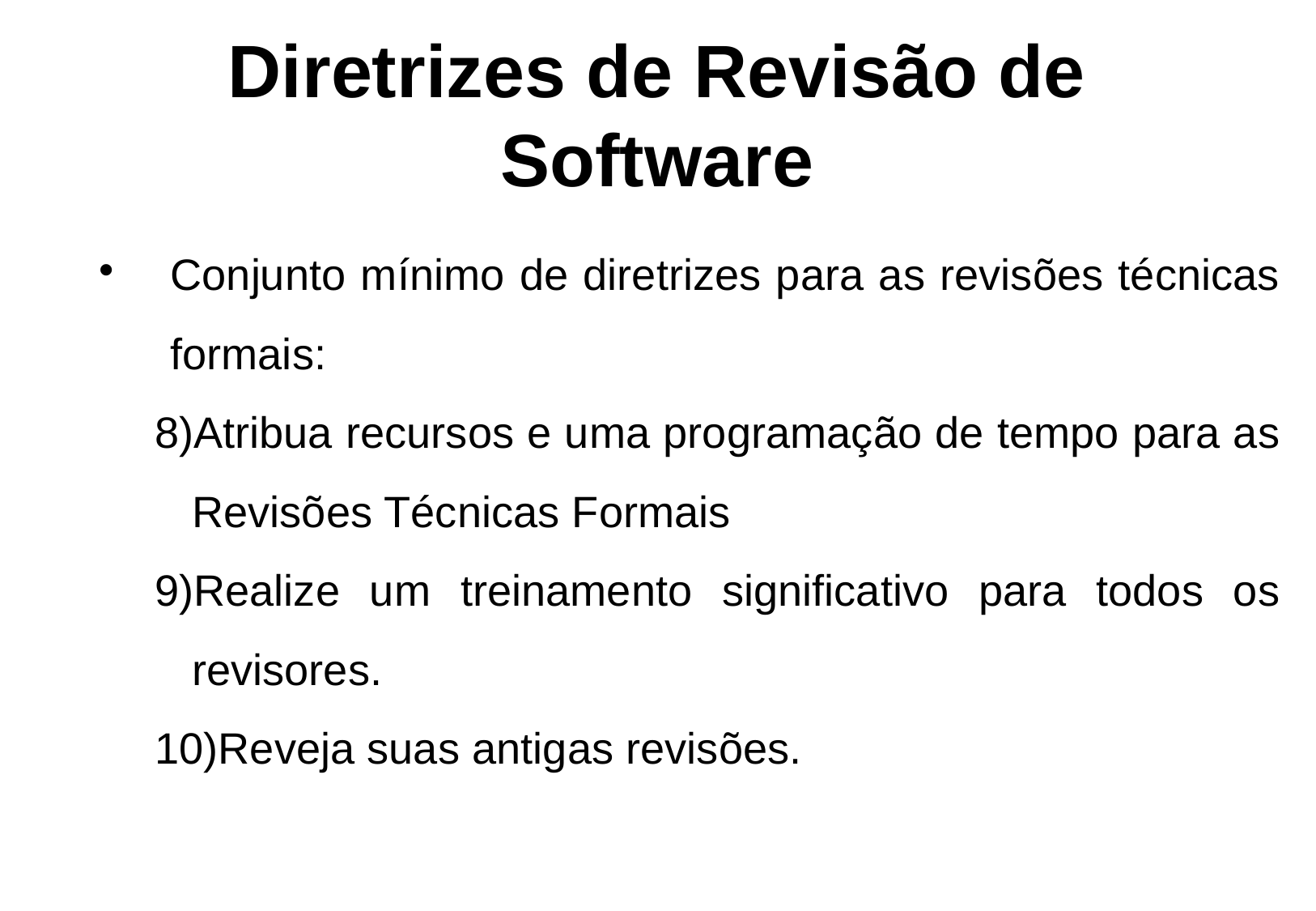

Diretrizes de Revisão de Software
Conjunto mínimo de diretrizes para as revisões técnicas formais:
Atribua recursos e uma programação de tempo para as Revisões Técnicas Formais
Realize um treinamento significativo para todos os revisores.
Reveja suas antigas revisões.